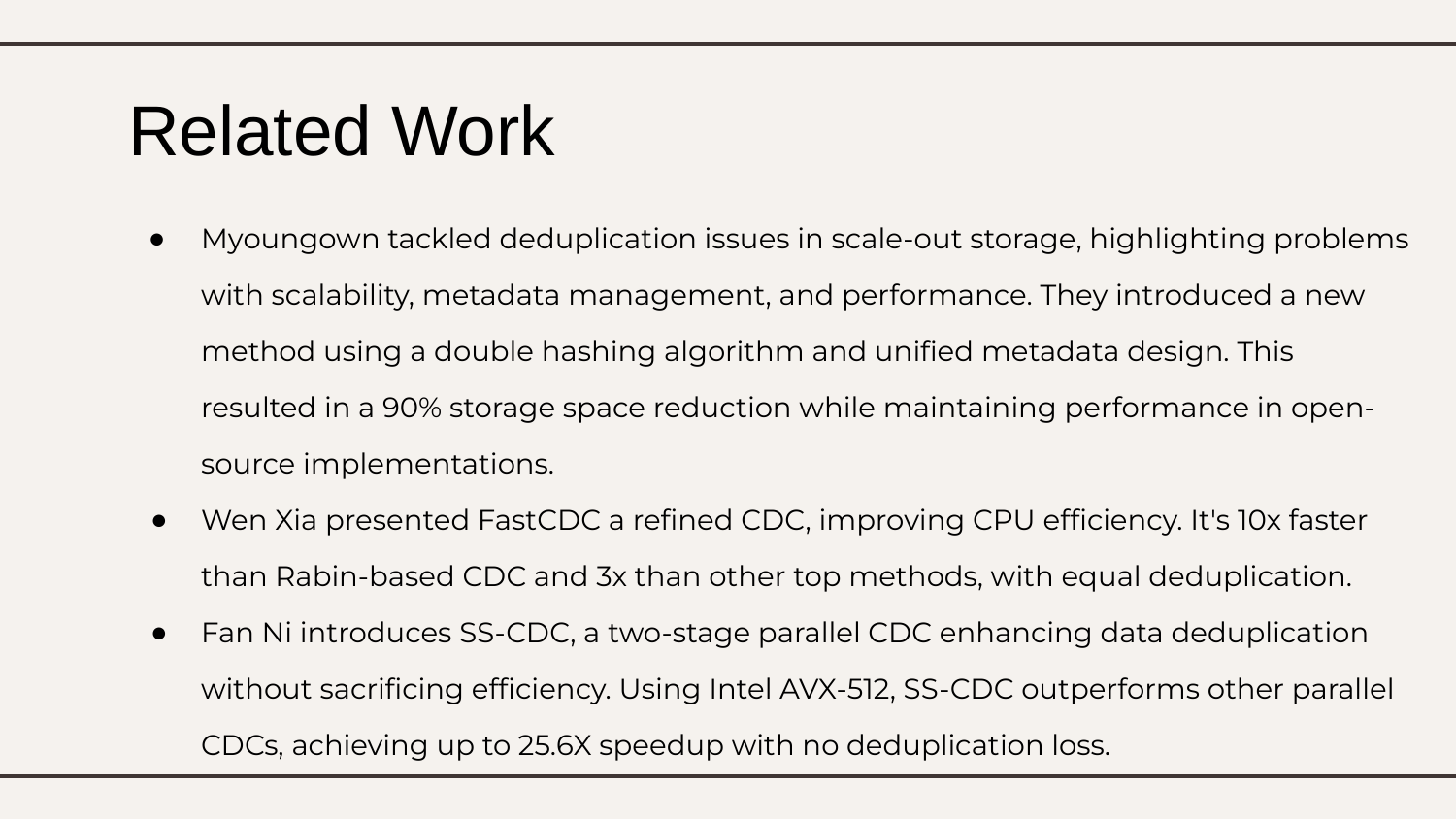

# Related Work

Myoungown tackled deduplication issues in scale-out storage, highlighting problems with scalability, metadata management, and performance. They introduced a new method using a double hashing algorithm and unified metadata design. This resulted in a 90% storage space reduction while maintaining performance in open-source implementations.
Wen Xia presented FastCDC a refined CDC, improving CPU efficiency. It's 10x faster than Rabin-based CDC and 3x than other top methods, with equal deduplication.
Fan Ni introduces SS-CDC, a two-stage parallel CDC enhancing data deduplication without sacrificing efficiency. Using Intel AVX-512, SS-CDC outperforms other parallel CDCs, achieving up to 25.6X speedup with no deduplication loss.